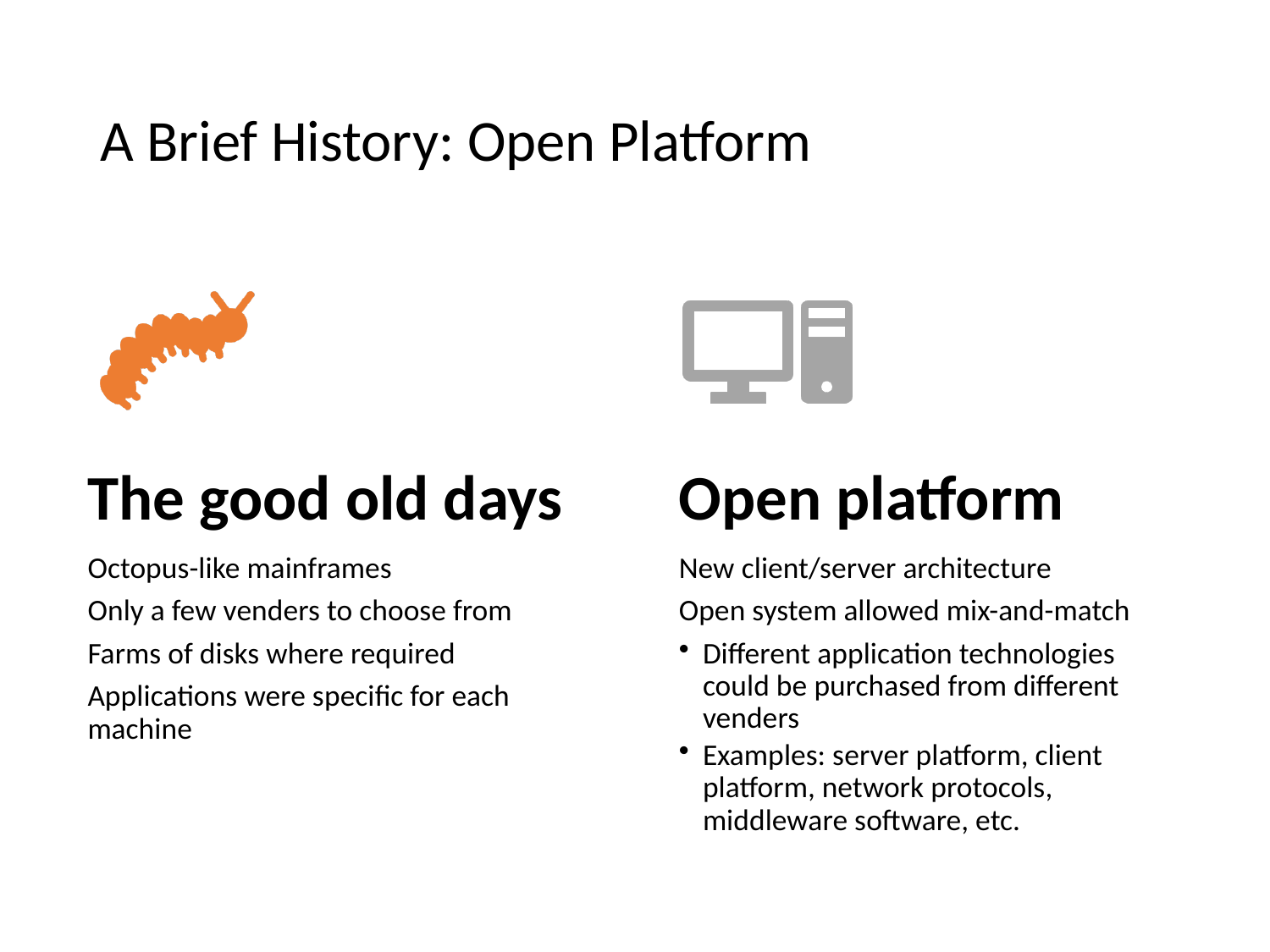

# A Brief History: Open Platform
The good old days
Octopus-like mainframes
Only a few venders to choose from
Farms of disks where required
Applications were specific for each machine
Open platform
New client/server architecture
Open system allowed mix-and-match
Different application technologies could be purchased from different venders
Examples: server platform, client platform, network protocols, middleware software, etc.